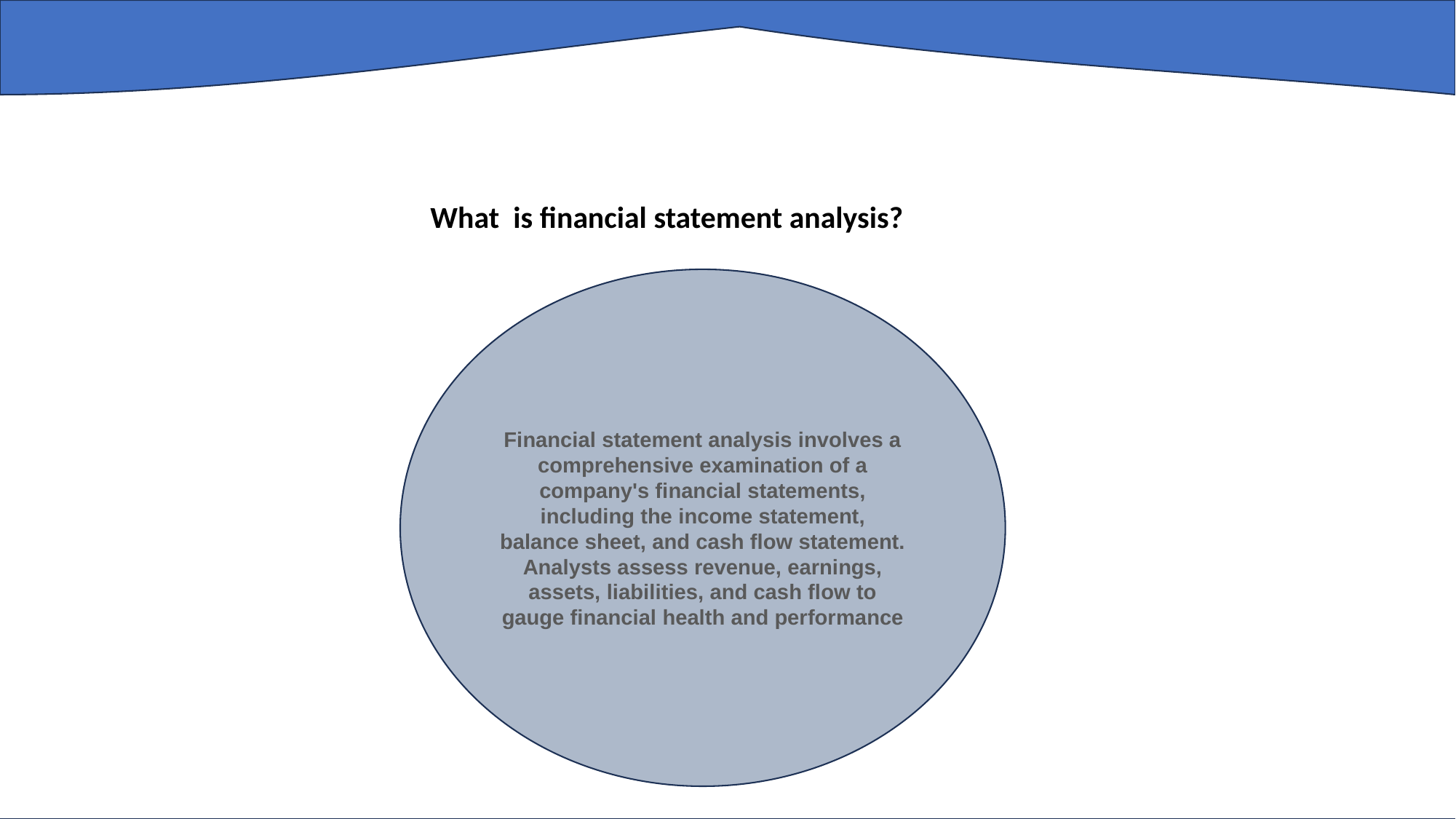

What  is financial statement analysis?
Financial statement analysis involves a comprehensive examination of a company's financial statements, including the income statement, balance sheet, and cash flow statement. Analysts assess revenue, earnings, assets, liabilities, and cash flow to gauge financial health and performance